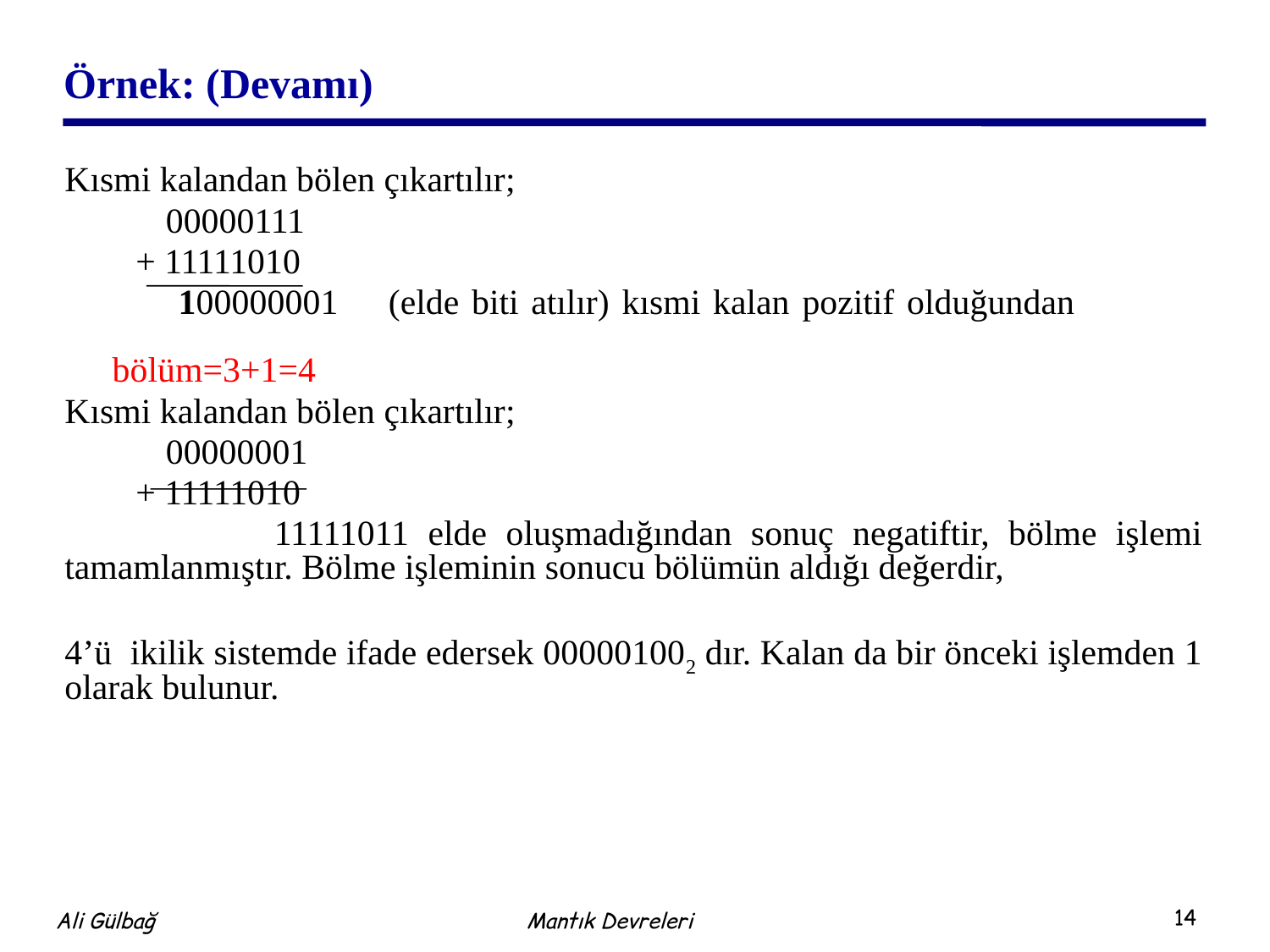

# Örnek: (Devamı)
Kısmi kalandan bölen çıkartılır;
	      00000111
        + 11111010
         100000001    (elde biti atılır) kısmi kalan pozitif olduğundan 								bölüm=3+1=4
Kısmi kalandan bölen çıkartılır;
	      00000001
        + 11111010
           11111011 elde oluşmadığından sonuç negatiftir, bölme işlemi tamamlanmıştır. Bölme işleminin sonucu bölümün aldığı değerdir,

4’ü  ikilik sistemde ifade edersek 000001002 dır. Kalan da bir önceki işlemden 1 olarak bulunur.

Mantık Devreleri